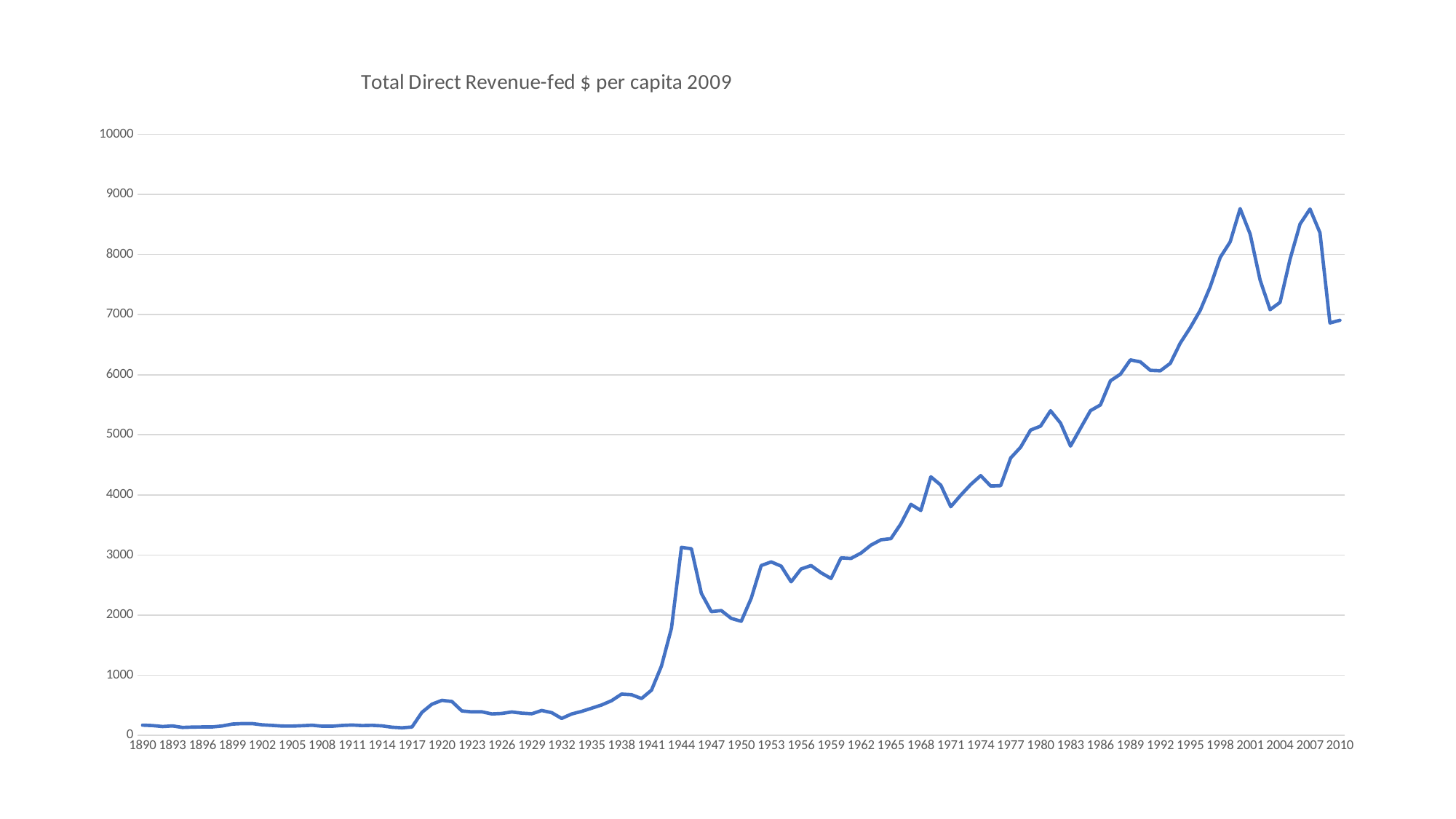

### Chart:

| Category | Total Direct Revenue-fed $ per capita 2009 |
|---|---|
| 1890 | 167.0 |
| 1891 | 160.0 |
| 1892 | 144.0 |
| 1893 | 154.0 |
| 1894 | 129.0 |
| 1895 | 135.0 |
| 1896 | 137.0 |
| 1897 | 138.0 |
| 1898 | 154.0 |
| 1899 | 185.0 |
| 1900 | 193.0 |
| 1901 | 193.0 |
| 1902 | 172.0 |
| 1903 | 163.0 |
| 1904 | 152.0 |
| 1905 | 151.0 |
| 1906 | 158.0 |
| 1907 | 166.0 |
| 1908 | 149.0 |
| 1909 | 149.0 |
| 1910 | 162.0 |
| 1911 | 169.0 |
| 1912 | 160.0 |
| 1913 | 164.0 |
| 1914 | 155.0 |
| 1915 | 133.0 |
| 1916 | 123.0 |
| 1917 | 136.0 |
| 1918 | 381.0 |
| 1919 | 516.0 |
| 1920 | 580.0 |
| 1921 | 561.0 |
| 1922 | 403.0 |
| 1923 | 388.0 |
| 1924 | 389.0 |
| 1925 | 354.0 |
| 1926 | 362.0 |
| 1927 | 387.0 |
| 1928 | 367.0 |
| 1929 | 357.0 |
| 1930 | 411.0 |
| 1931 | 375.0 |
| 1932 | 279.0 |
| 1933 | 353.0 |
| 1934 | 396.0 |
| 1935 | 449.0 |
| 1936 | 503.0 |
| 1937 | 574.0 |
| 1938 | 684.0 |
| 1939 | 674.0 |
| 1940 | 610.0 |
| 1941 | 749.0 |
| 1942 | 1150.0 |
| 1943 | 1780.0 |
| 1944 | 3126.0 |
| 1945 | 3103.0 |
| 1946 | 2360.0 |
| 1947 | 2057.0 |
| 1948 | 2074.0 |
| 1949 | 1944.0 |
| 1950 | 1896.0 |
| 1951 | 2279.0 |
| 1952 | 2823.0 |
| 1953 | 2884.0 |
| 1954 | 2814.0 |
| 1955 | 2553.0 |
| 1956 | 2767.0 |
| 1957 | 2823.0 |
| 1958 | 2703.0 |
| 1959 | 2608.0 |
| 1960 | 2951.0 |
| 1961 | 2942.0 |
| 1962 | 3031.0 |
| 1963 | 3164.0 |
| 1964 | 3252.0 |
| 1965 | 3271.0 |
| 1966 | 3519.0 |
| 1967 | 3842.0 |
| 1968 | 3740.0 |
| 1969 | 4301.0 |
| 1970 | 4162.0 |
| 1971 | 3803.0 |
| 1972 | 3995.0 |
| 1973 | 4173.0 |
| 1974 | 4320.0 |
| 1975 | 4147.0 |
| 1976 | 4153.0 |
| 1977 | 4614.0 |
| 1978 | 4793.0 |
| 1979 | 5079.0 |
| 1980 | 5144.0 |
| 1981 | 5401.0 |
| 1982 | 5194.0 |
| 1983 | 4812.0 |
| 1984 | 5109.0 |
| 1985 | 5402.0 |
| 1986 | 5497.0 |
| 1987 | 5899.0 |
| 1988 | 6009.0 |
| 1989 | 6247.0 |
| 1990 | 6214.0 |
| 1991 | 6073.0 |
| 1992 | 6066.0 |
| 1993 | 6190.0 |
| 1994 | 6527.0 |
| 1995 | 6783.0 |
| 1996 | 7073.0 |
| 1997 | 7465.0 |
| 1998 | 7952.0 |
| 1999 | 8211.0 |
| 2000 | 8765.0 |
| 2001 | 8342.0 |
| 2002 | 7576.0 |
| 2003 | 7083.0 |
| 2004 | 7205.0 |
| 2005 | 7922.0 |
| 2006 | 8508.0 |
| 2007 | 8758.0 |
| 2008 | 8363.0 |
| 2009 | 6862.0 |
| 2010 | 6907.0 |